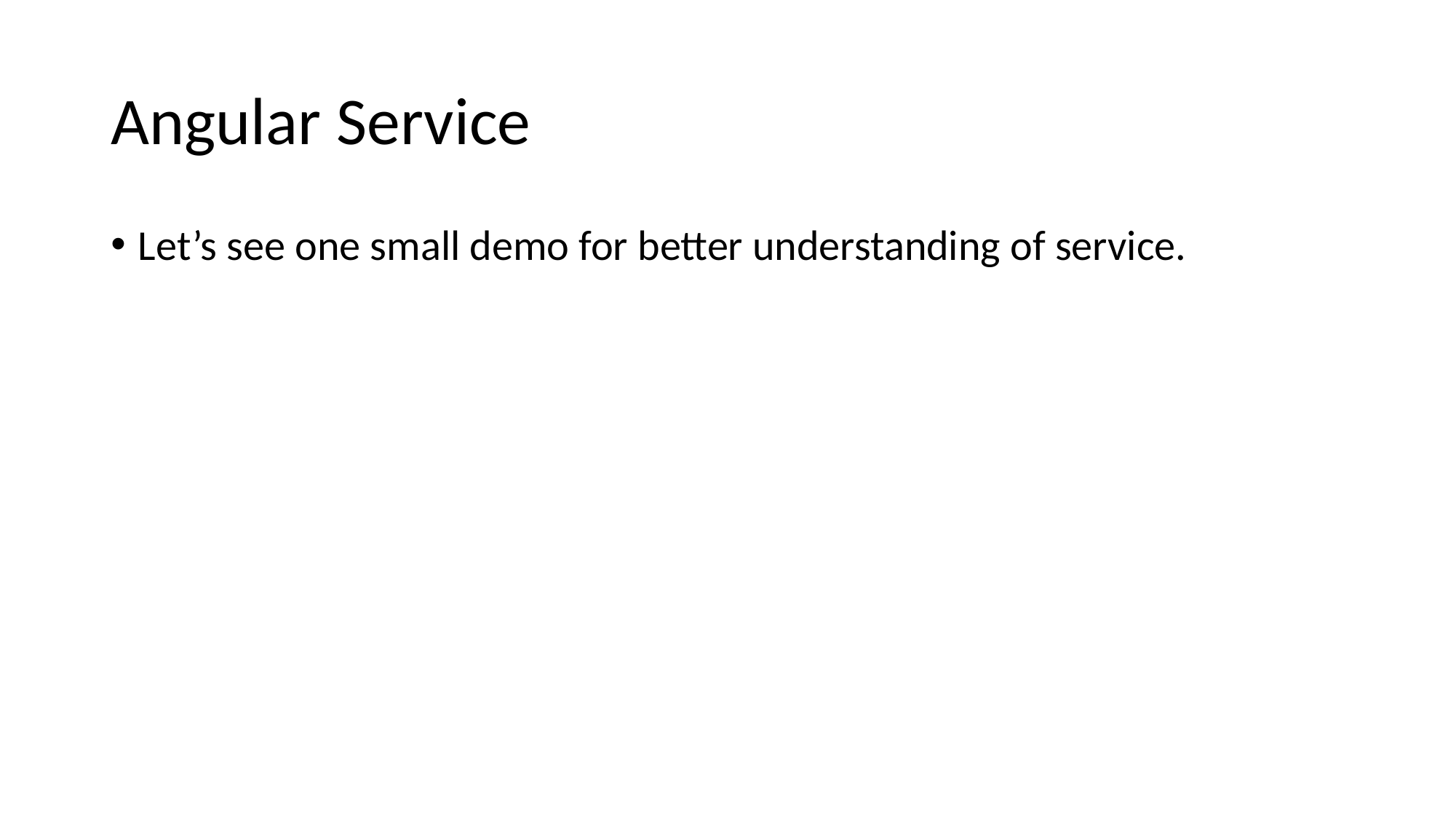

# Angular Service
Let’s see one small demo for better understanding of service.